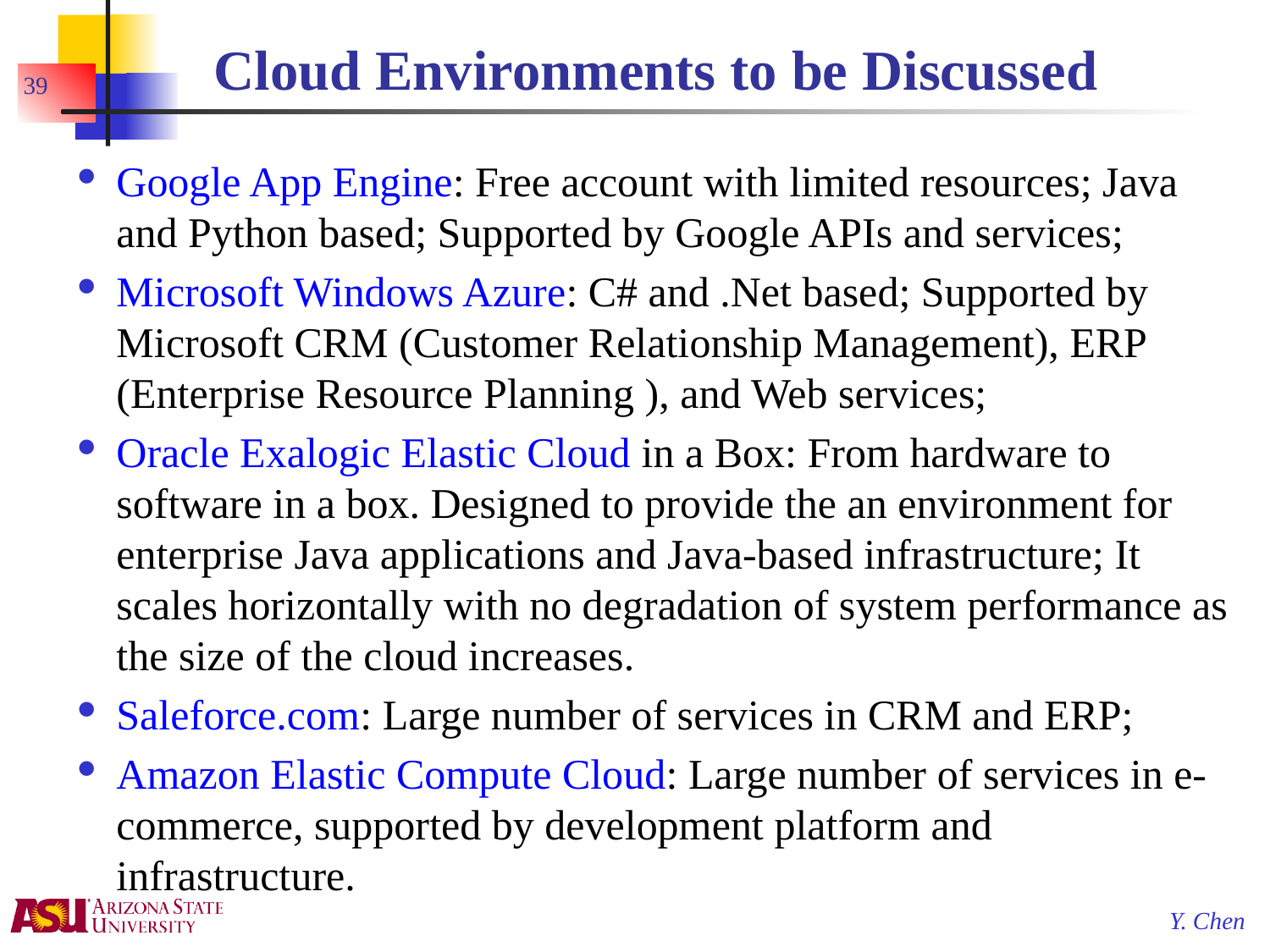

# Cloud Environments to be Discussed
39
Google App Engine: Free account with limited resources; Java and Python based; Supported by Google APIs and services;
Microsoft Windows Azure: C# and .Net based; Supported by Microsoft CRM (Customer Relationship Management), ERP (Enterprise Resource Planning ), and Web services;
Oracle Exalogic Elastic Cloud in a Box: From hardware to software in a box. Designed to provide the an environment for enterprise Java applications and Java-based infrastructure; It scales horizontally with no degradation of system performance as the size of the cloud increases.
Saleforce.com: Large number of services in CRM and ERP;
Amazon Elastic Compute Cloud: Large number of services in e-commerce, supported by development platform and infrastructure.